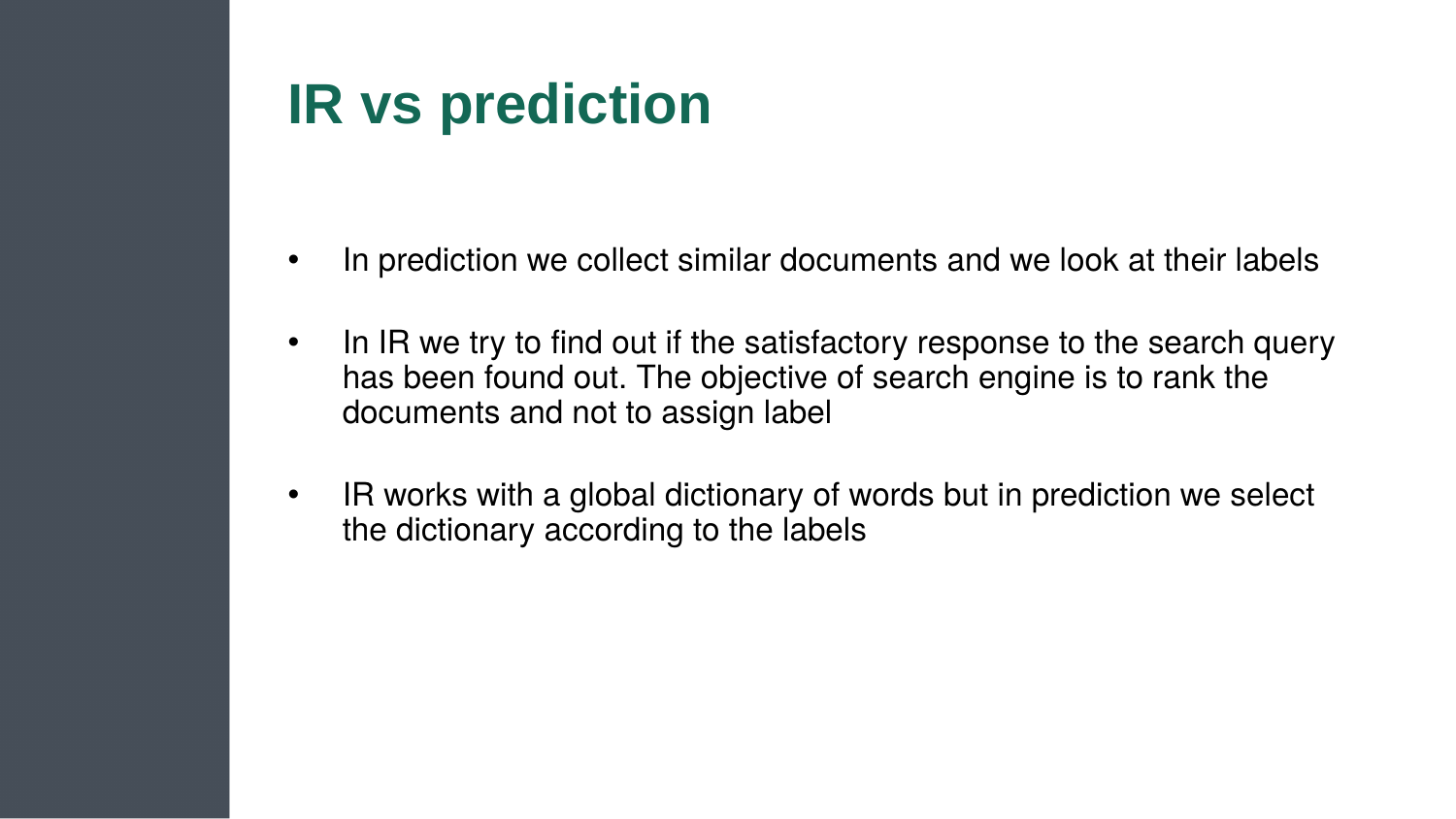

# IR vs prediction

In prediction we collect similar documents and we look at their labels

In IR we try to find out if the satisfactory response to the search query has been found out. The objective of search engine is to rank the documents and not to assign label

IR works with a global dictionary of words but in prediction we select the dictionary according to the labels